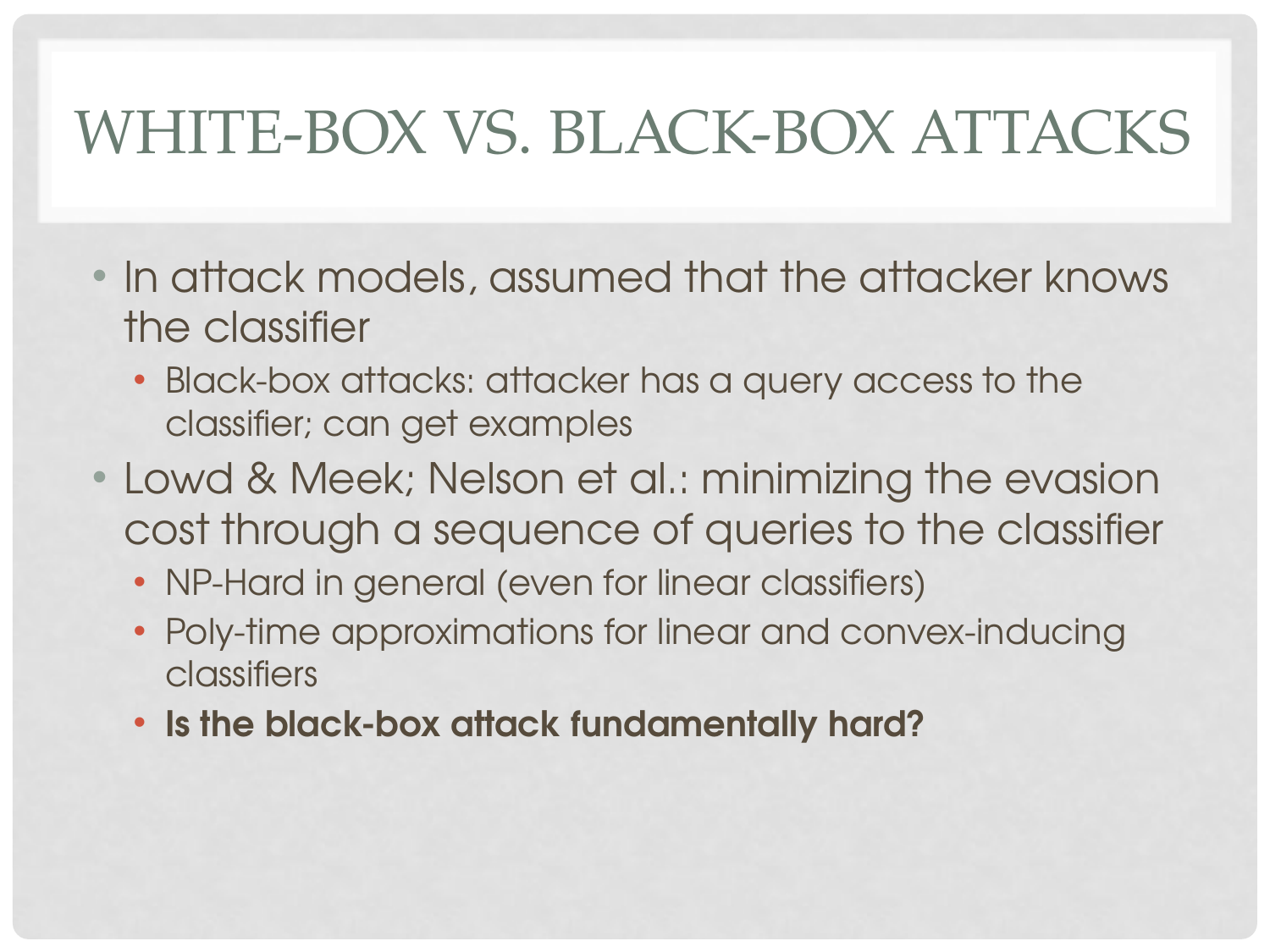

# White-box vs. black-box attacks
In attack models, assumed that the attacker knows the classifier
Black-box attacks: attacker has a query access to the classifier; can get examples
Lowd & Meek; Nelson et al.: minimizing the evasion cost through a sequence of queries to the classifier
NP-Hard in general (even for linear classifiers)
Poly-time approximations for linear and convex-inducing classifiers
Is the black-box attack fundamentally hard?